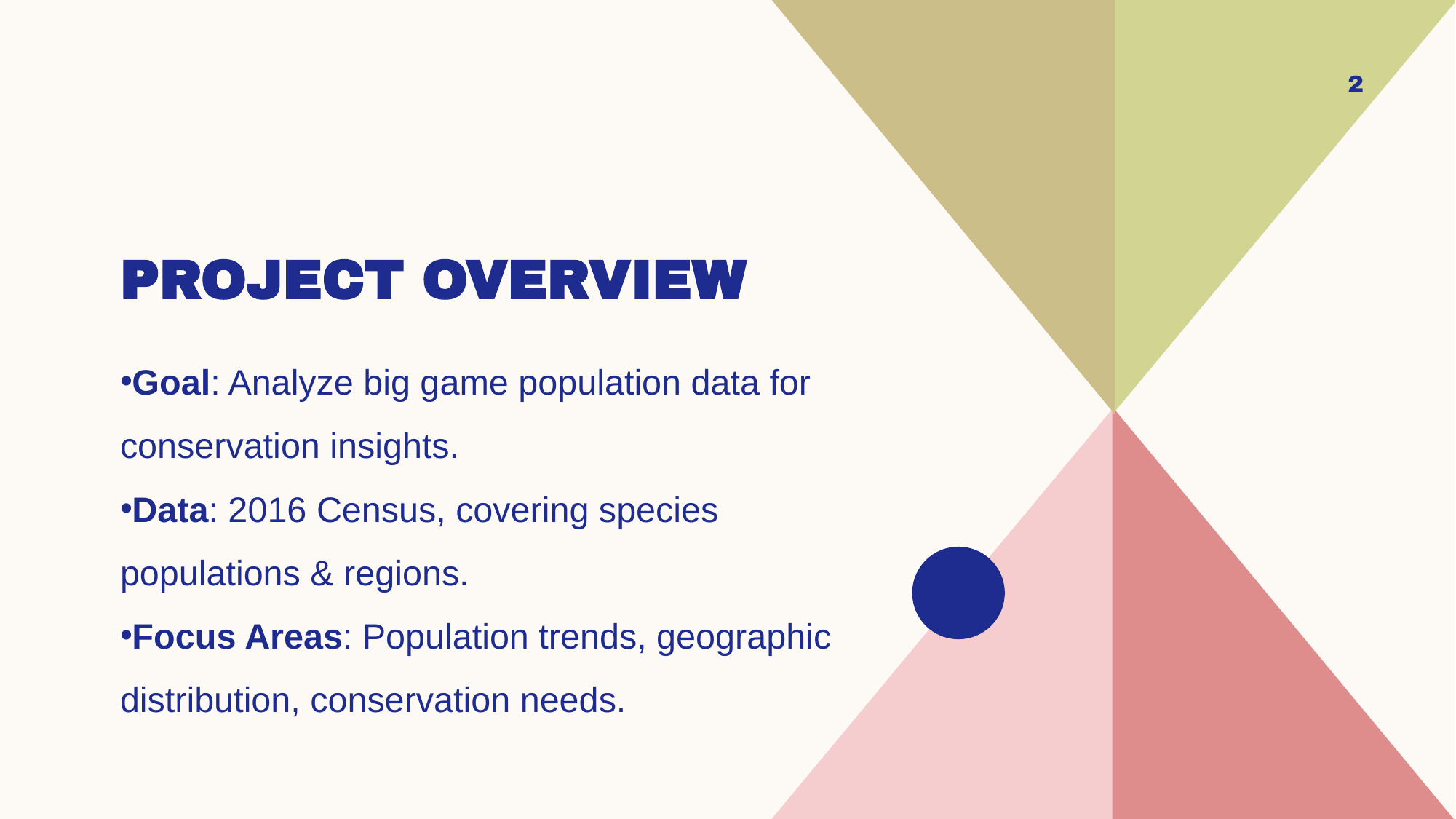

2
# Project Overview
Goal: Analyze big game population data for conservation insights.
Data: 2016 Census, covering species populations & regions.
Focus Areas: Population trends, geographic distribution, conservation needs.